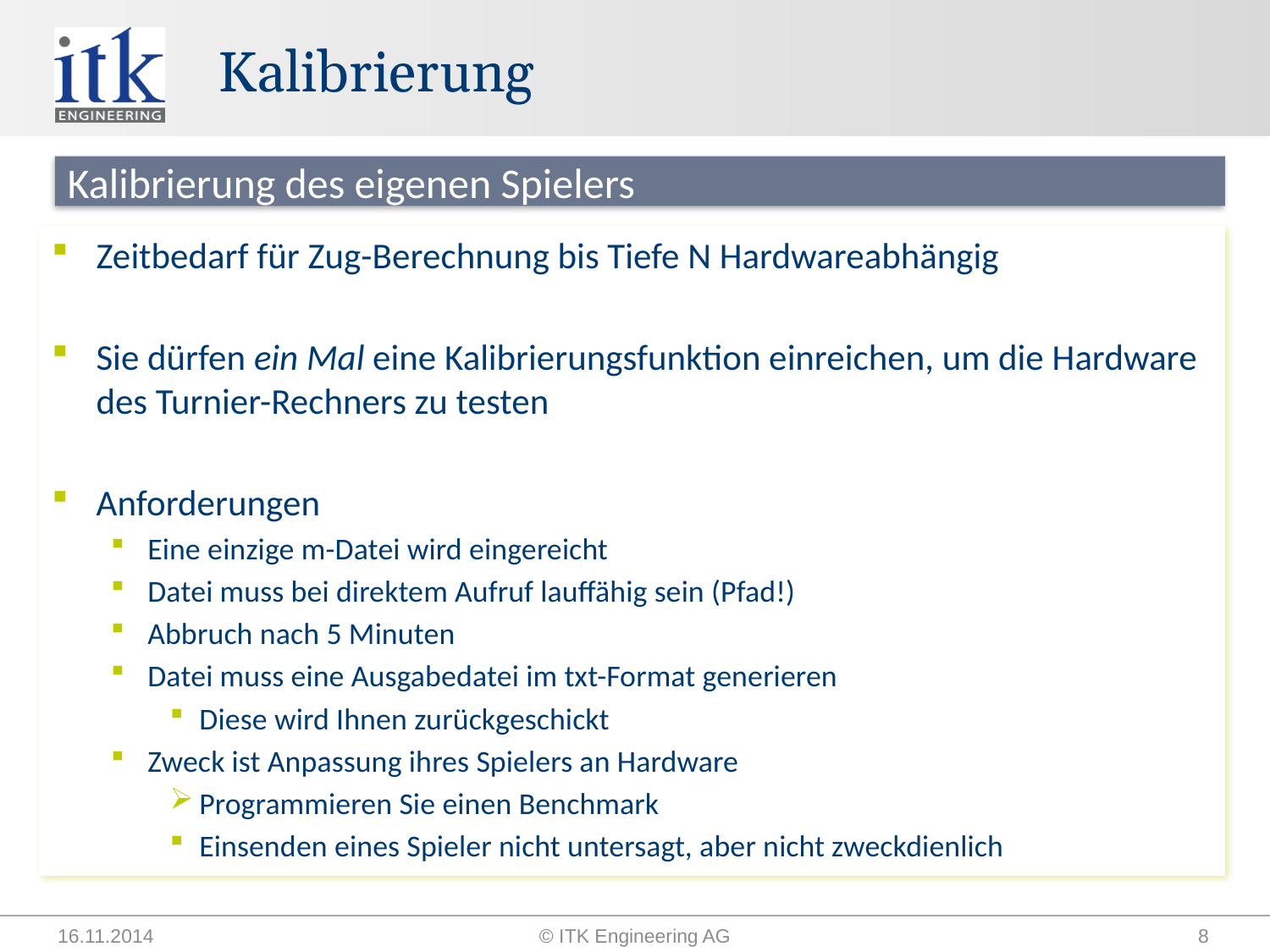

# Kalibrierung
Kalibrierung des eigenen Spielers
Zeitbedarf für Zug-Berechnung bis Tiefe N Hardwareabhängig

Sie dürfen ein Mal eine Kalibrierungsfunktion einreichen, um die Hardware des Turnier-Rechners zu testen

Anforderungen
Eine einzige m-Datei wird eingereicht
Datei muss bei direktem Aufruf lauffähig sein (Pfad!)
Abbruch nach 5 Minuten
Datei muss eine Ausgabedatei im txt-Format generieren
Diese wird Ihnen zurückgeschickt
Zweck ist Anpassung ihres Spielers an Hardware
Programmieren Sie einen Benchmark
Einsenden eines Spieler nicht untersagt, aber nicht zweckdienlich

16.11.2014
© ITK Engineering AG
8